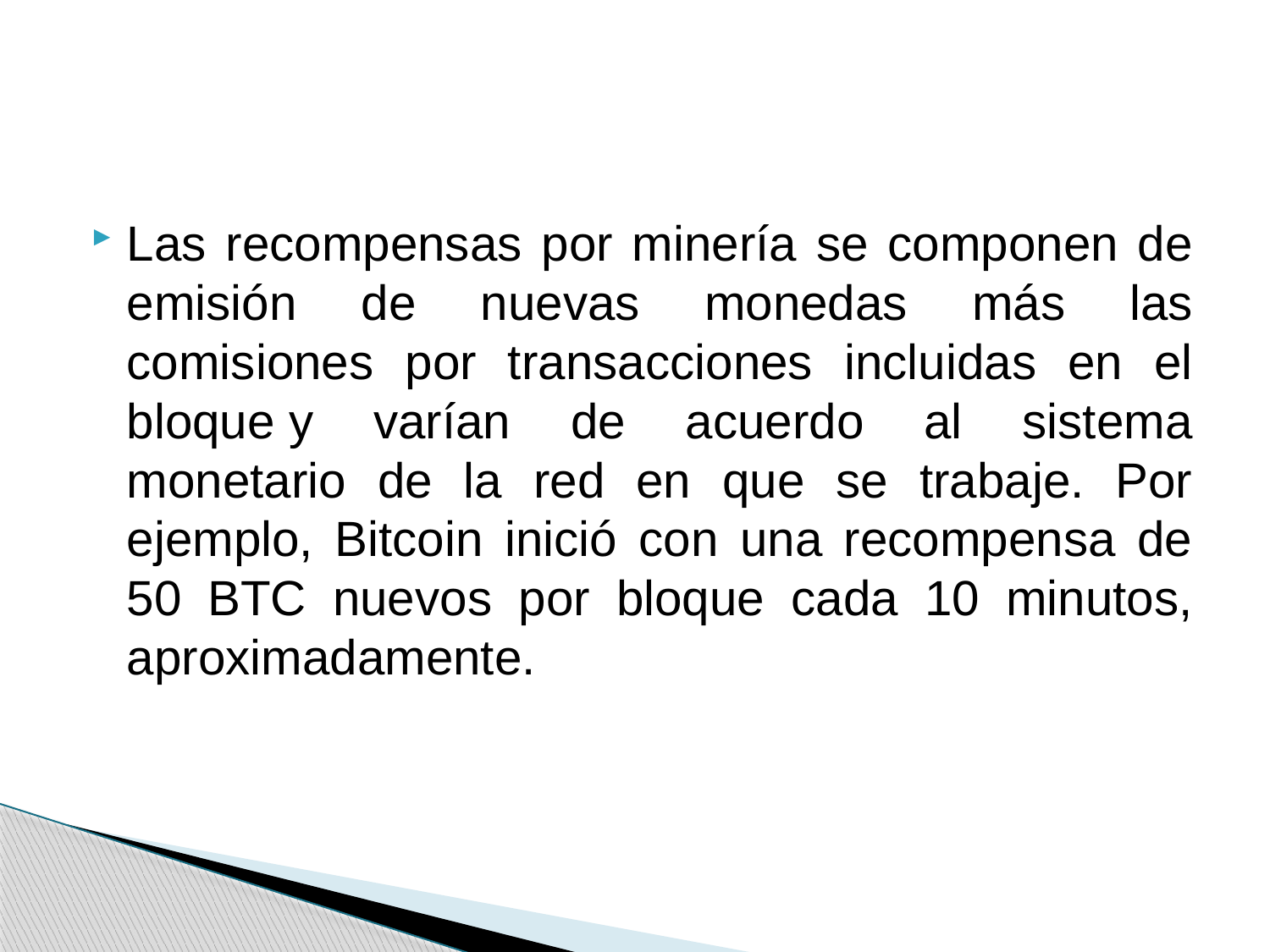

#
Las recompensas por minería se componen de emisión de nuevas monedas más las comisiones por transacciones incluidas en el bloque y varían de acuerdo al sistema monetario de la red en que se trabaje. Por ejemplo, Bitcoin inició con una recompensa de 50 BTC nuevos por bloque cada 10 minutos, aproximadamente.